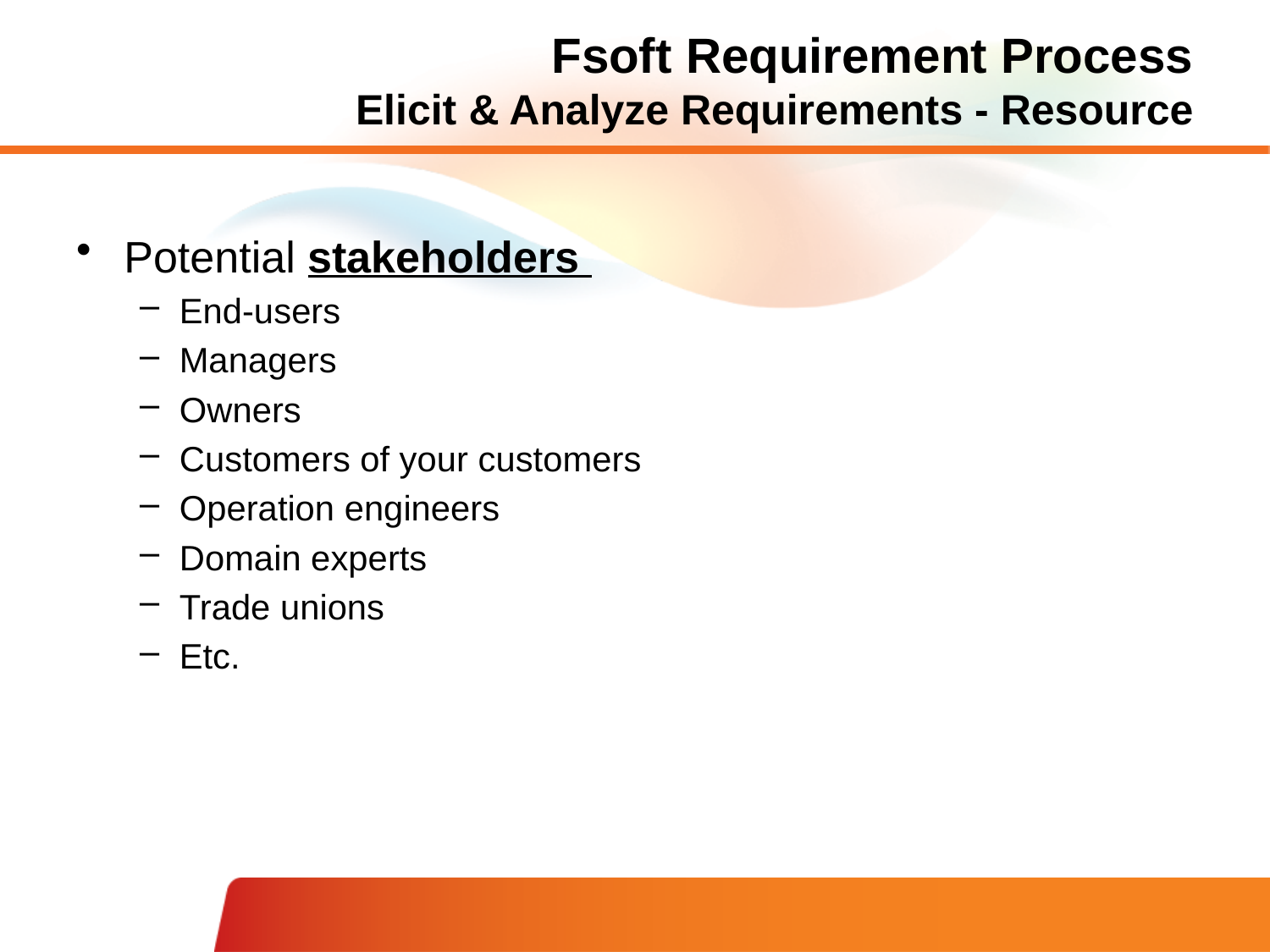

# Fsoft Requirement Process Elicit & Analyze Requirements - Resource
Potential stakeholders
End-users
Managers
Owners
Customers of your customers
Operation engineers
Domain experts
Trade unions
Etc.